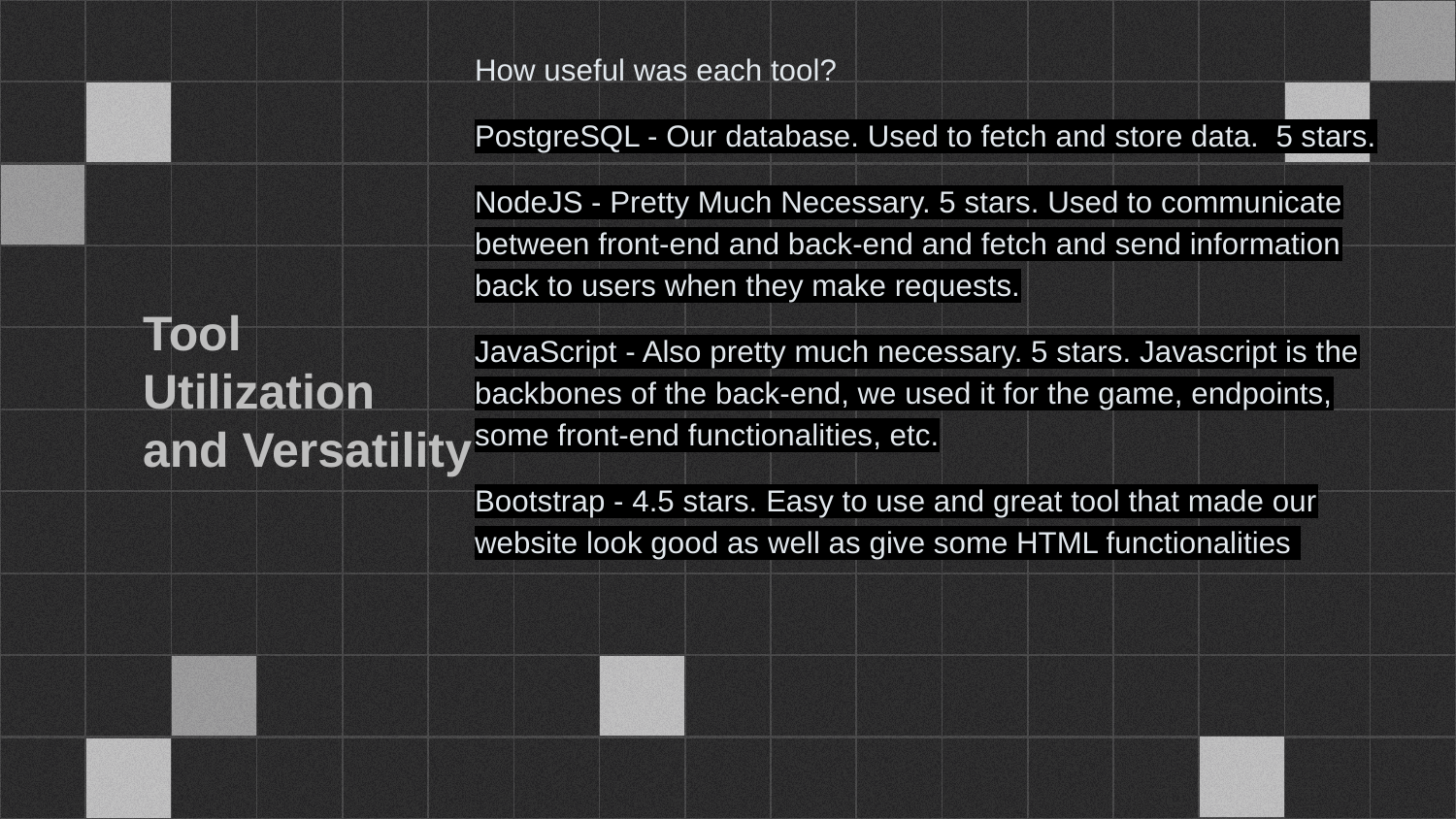

How useful was each tool?
PostgreSQL - Our database. Used to fetch and store data.  5 stars.
NodeJS - Pretty Much Necessary. 5 stars. Used to communicate between front-end and back-end and fetch and send information back to users when they make requests.
JavaScript - Also pretty much necessary. 5 stars. Javascript is the backbones of the back-end, we used it for the game, endpoints, some front-end functionalities, etc.
Bootstrap - 4.5 stars. Easy to use and great tool that made our website look good as well as give some HTML functionalities

Tool Utilization and Versatility